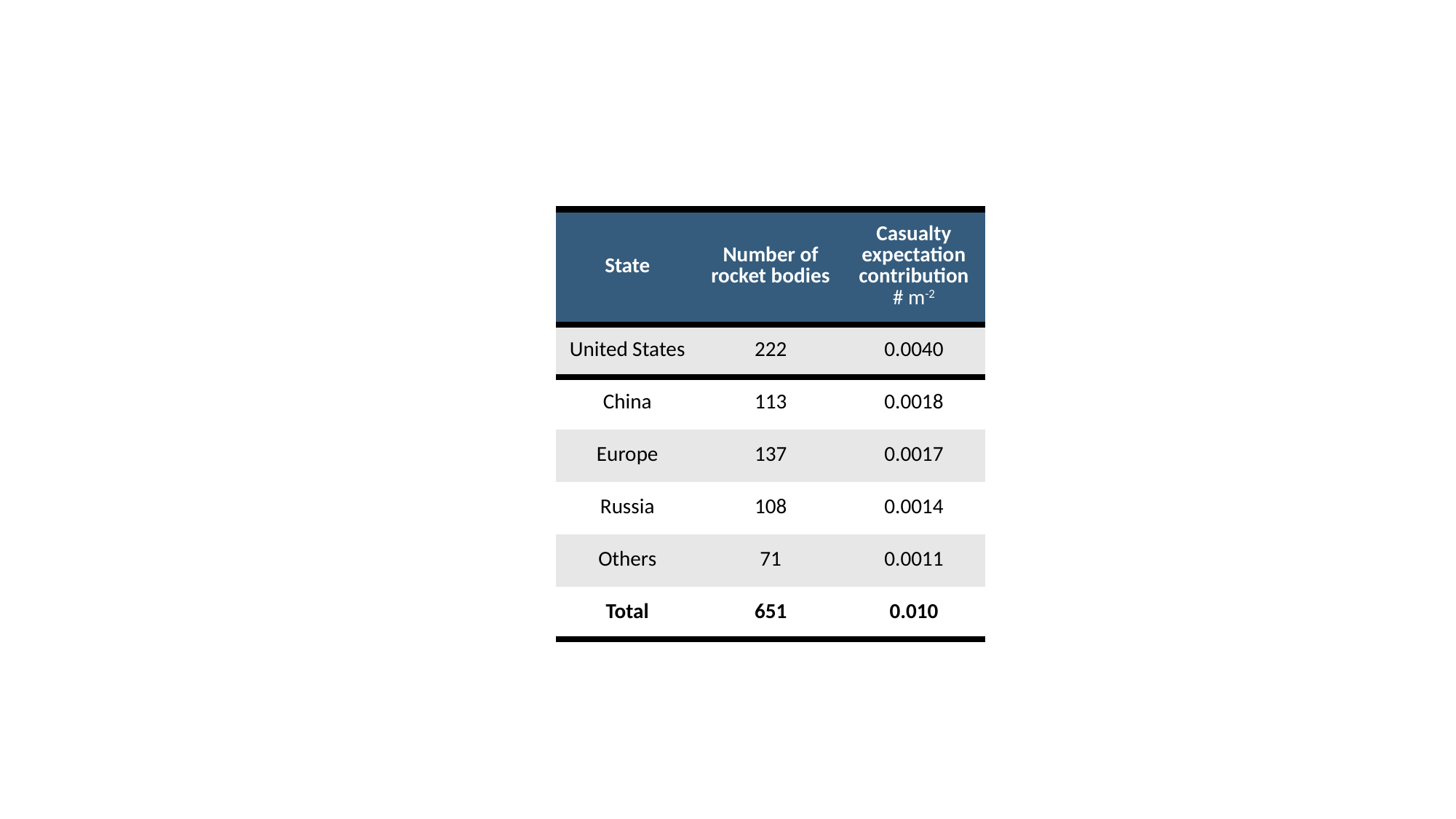

| State | Number of rocket bodies | Casualty expectation contribution # m-2 |
| --- | --- | --- |
| United States | 222 | 0.0040 |
| China | 113 | 0.0018 |
| Europe | 137 | 0.0017 |
| Russia | 108 | 0.0014 |
| Others | 71 | 0.0011 |
| Total | 651 | 0.010 |